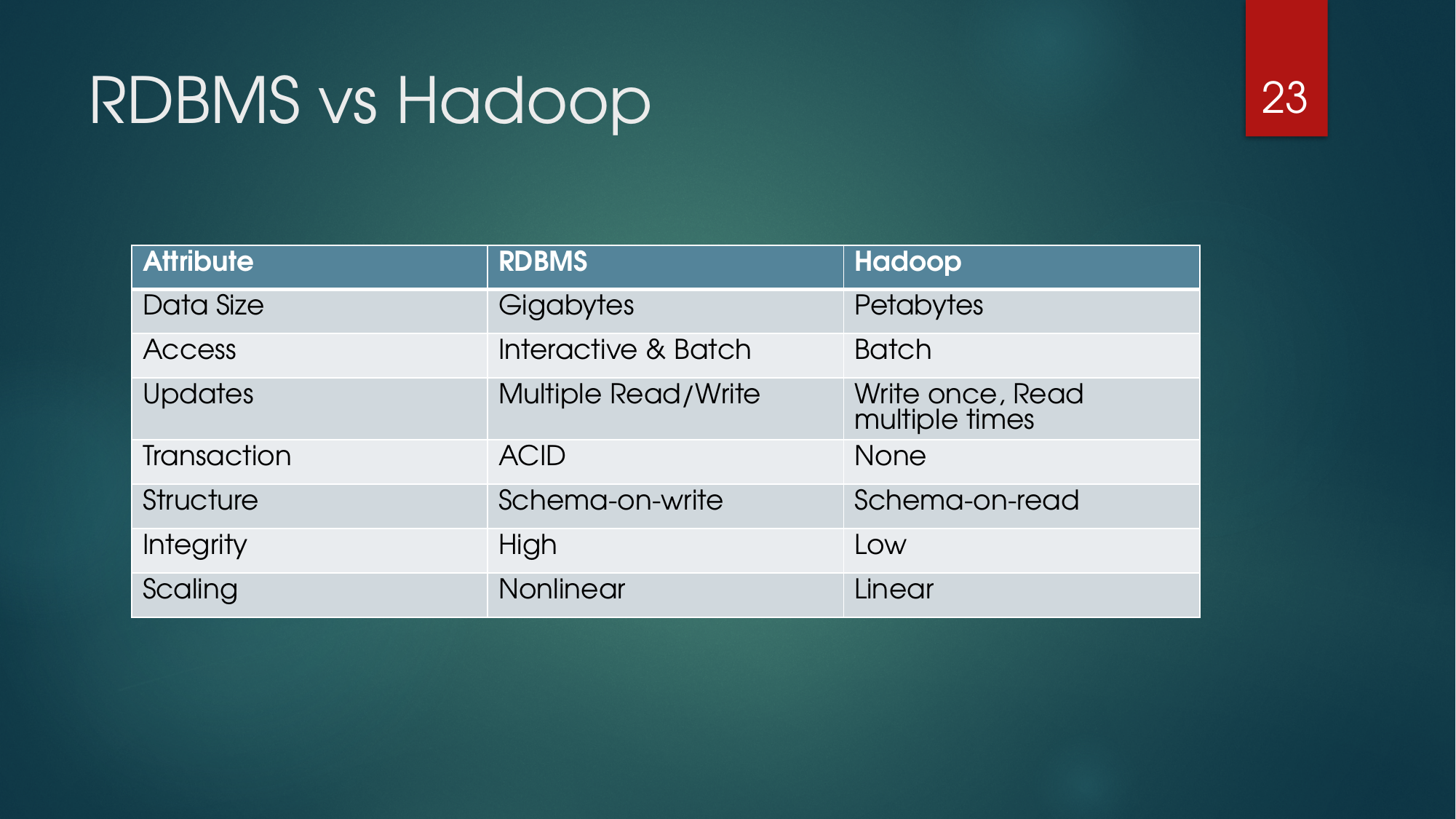

23
# RDBMS vs Hadoop
| Attribute | RDBMS | Hadoop |
| --- | --- | --- |
| Data Size | Gigabytes | Petabytes |
| Access | Interactive & Batch | Batch |
| Updates | Multiple Read/Write | Write once, Read multiple times |
| Transaction | ACID | None |
| Structure | Schema-on-write | Schema-on-read |
| Integrity | High | Low |
| Scaling | Nonlinear | Linear |